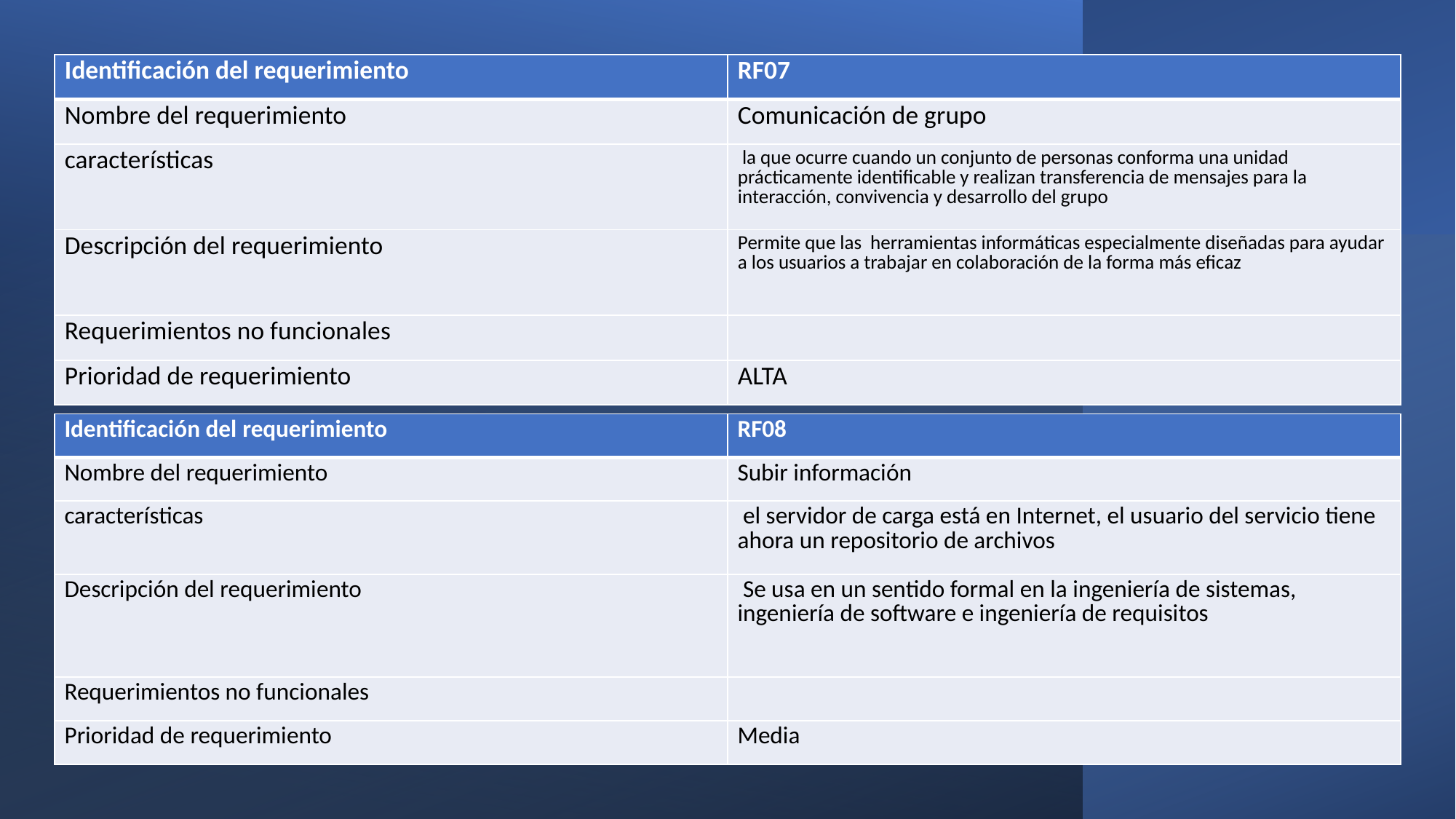

| Identificación del requerimiento | RF07 |
| --- | --- |
| Nombre del requerimiento | Comunicación de grupo |
| características | la que ocurre cuando un conjunto de personas conforma una unidad prácticamente identificable y realizan transferencia de mensajes para la interacción, convivencia y desarrollo del grupo |
| Descripción del requerimiento | Permite que las  herramientas informáticas especialmente diseñadas para ayudar a los usuarios a trabajar en colaboración de la forma más eficaz |
| Requerimientos no funcionales |  |
| Prioridad de requerimiento | ALTA |
| Identificación del requerimiento | RF08 |
| --- | --- |
| Nombre del requerimiento | Subir información |
| características | el servidor de carga está en Internet, el usuario del servicio tiene ahora un repositorio de archivos |
| Descripción del requerimiento | Se usa en un sentido formal en la ingeniería de sistemas, ingeniería de software e ingeniería de requisitos |
| Requerimientos no funcionales |  |
| Prioridad de requerimiento | Media |